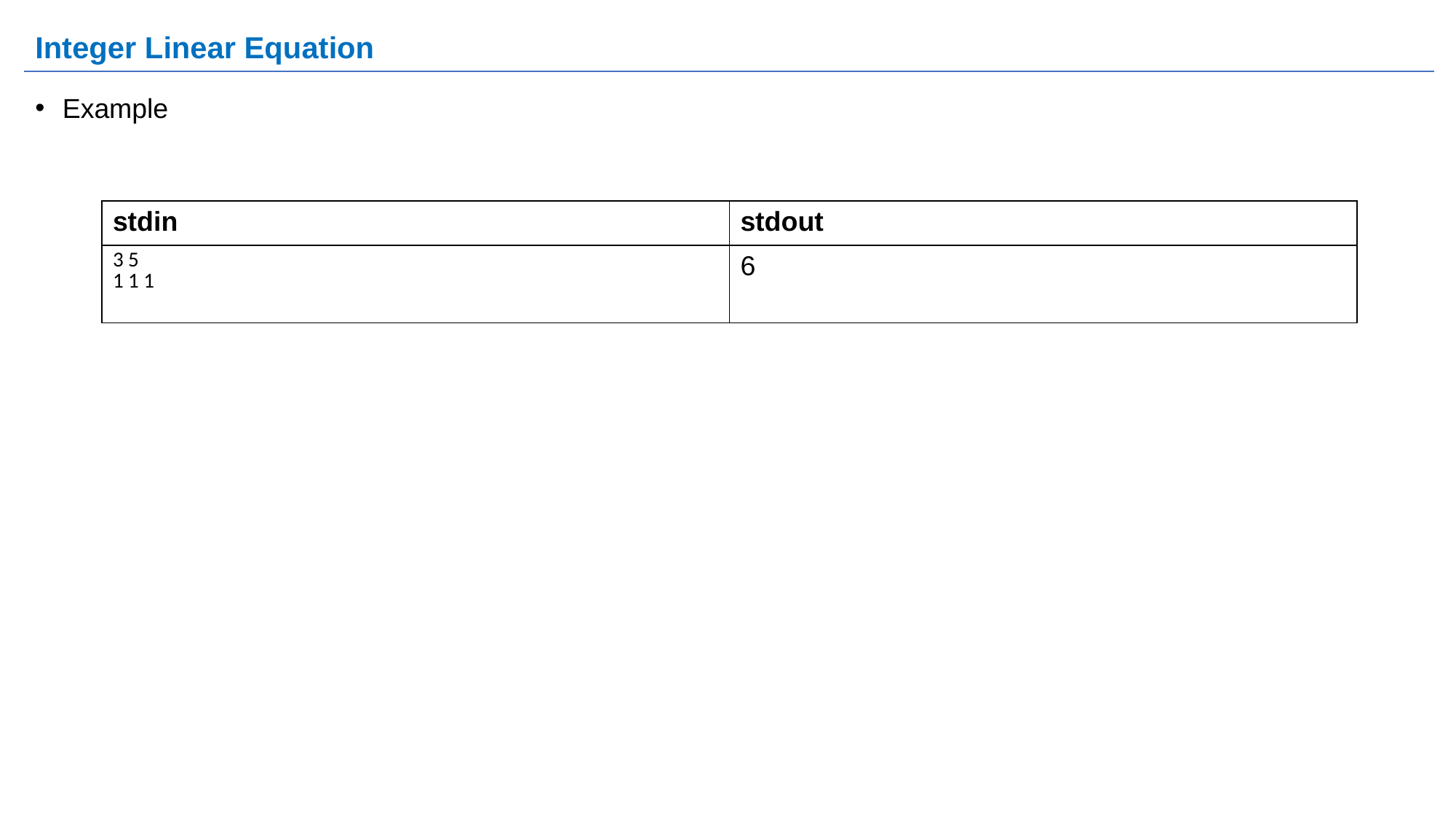

# Integer Linear Equation
Example
| stdin | stdout |
| --- | --- |
| 3 5 1 1 1 | 6 |